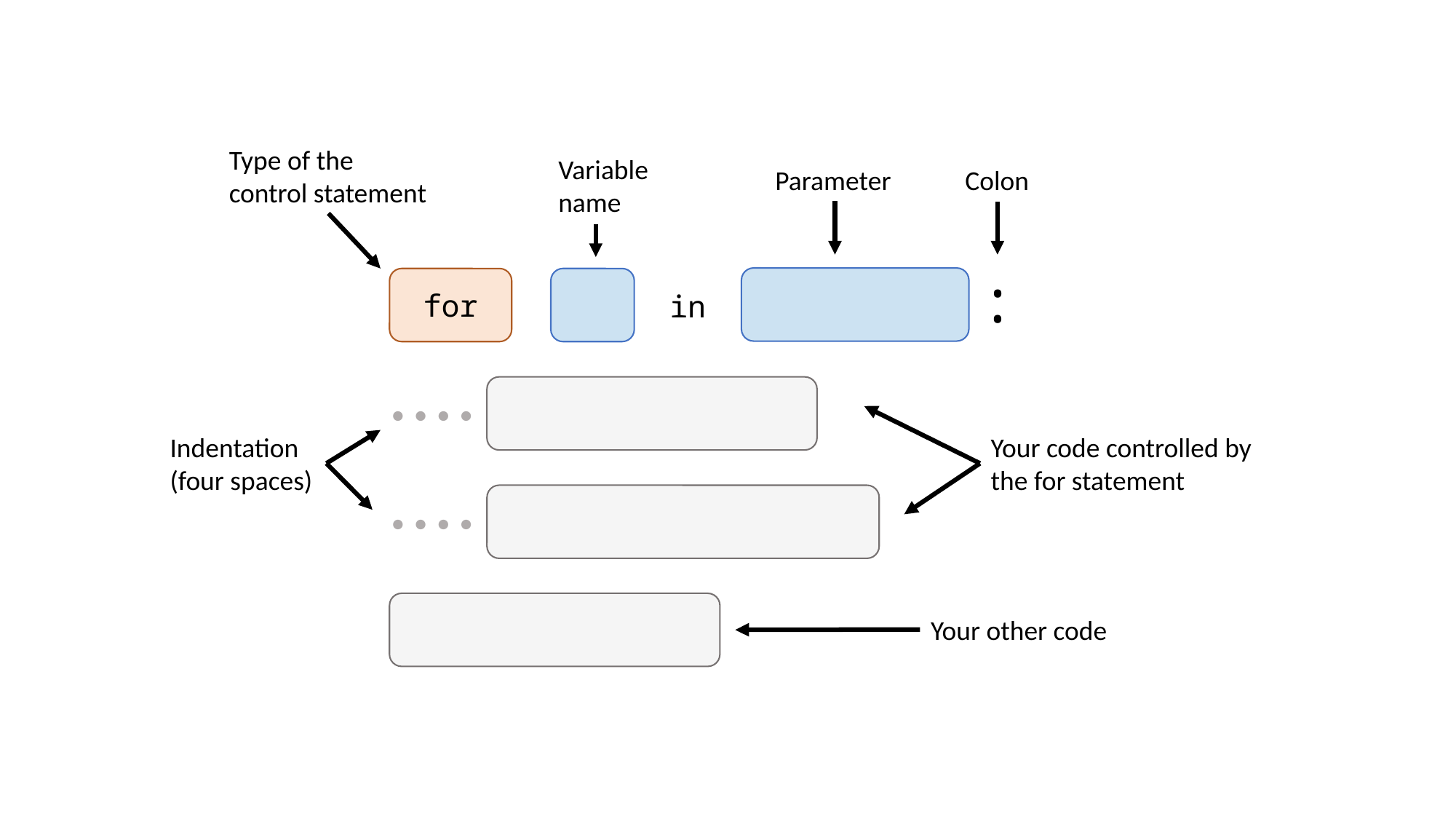

Type of the control statement
Variable name
Parameter
Colon
:

for

in

••••
Indentation (four spaces)
Your code controlled by the for statement

••••

Your other code